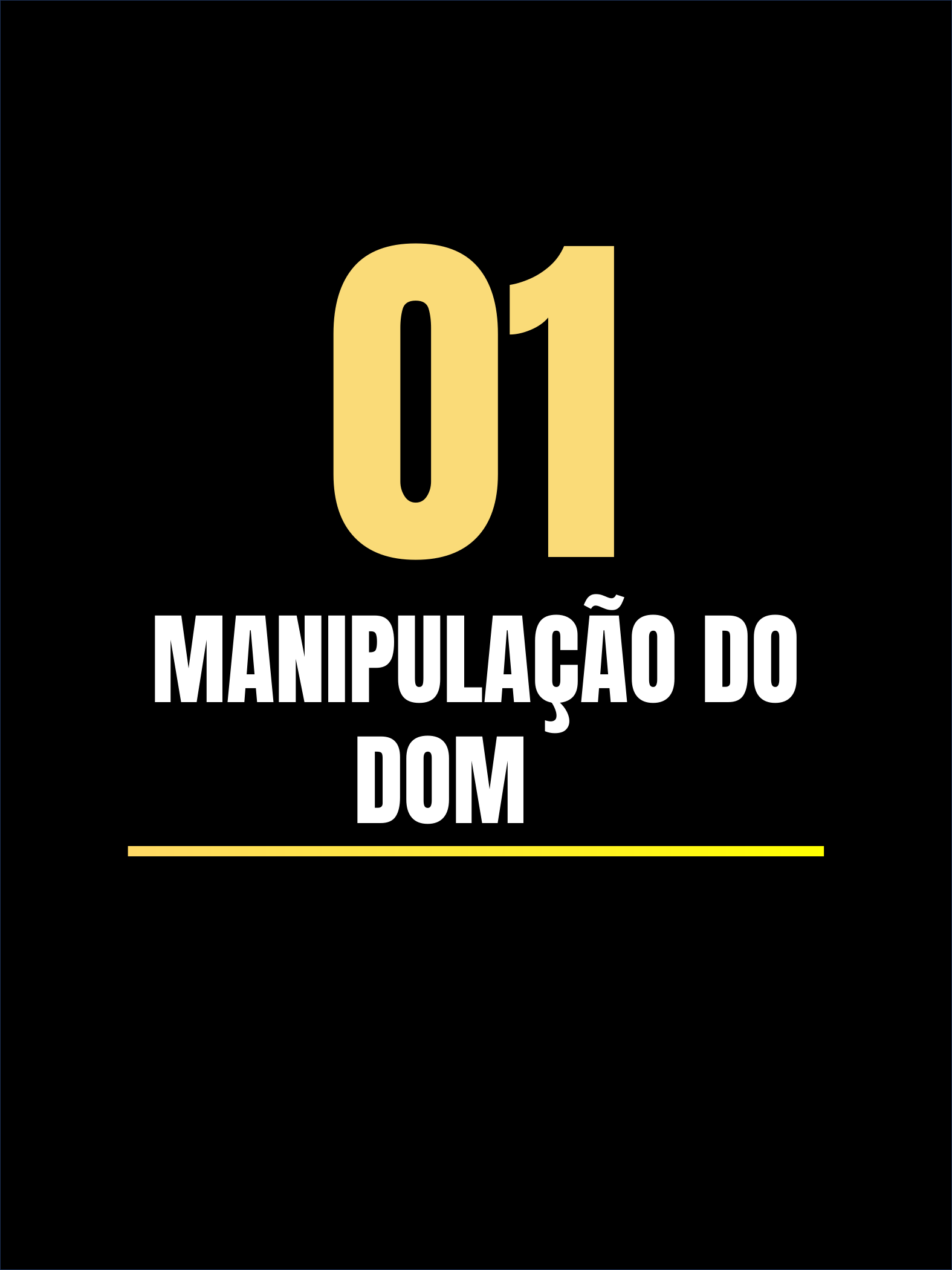

01
MANIPULAÇÃO DO DOM

NOÇÕES DE JAVASCRIPT PARA NINJAS - THIAGO SOUZA
3